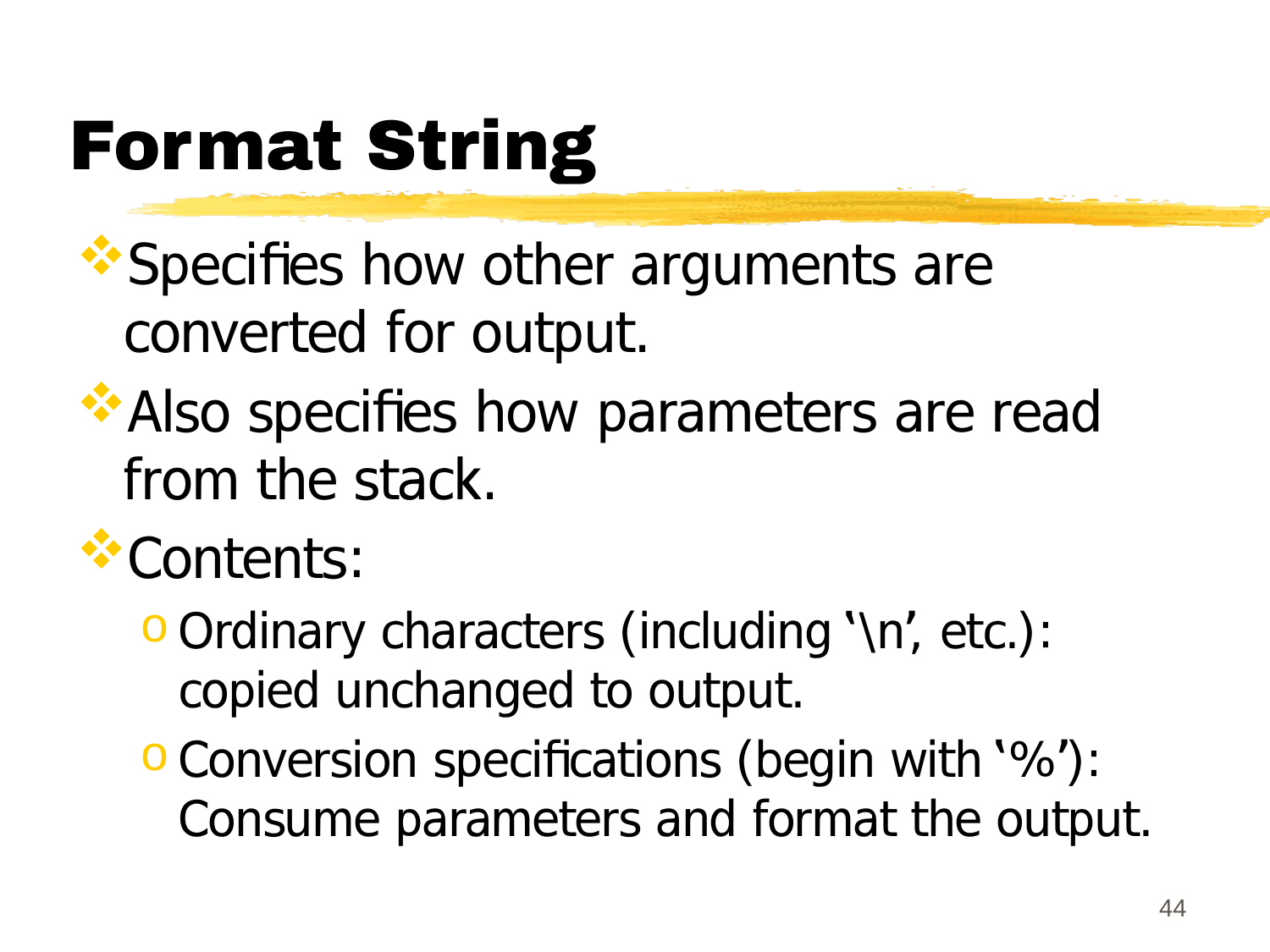

# Format String
Specifies how other arguments are converted for output.
Also specifies how parameters are read from the stack.
Contents:
Ordinary characters (including ‘\n’, etc.): copied unchanged to output.
Conversion specifications (begin with ‘%’): Consume parameters and format the output.

44